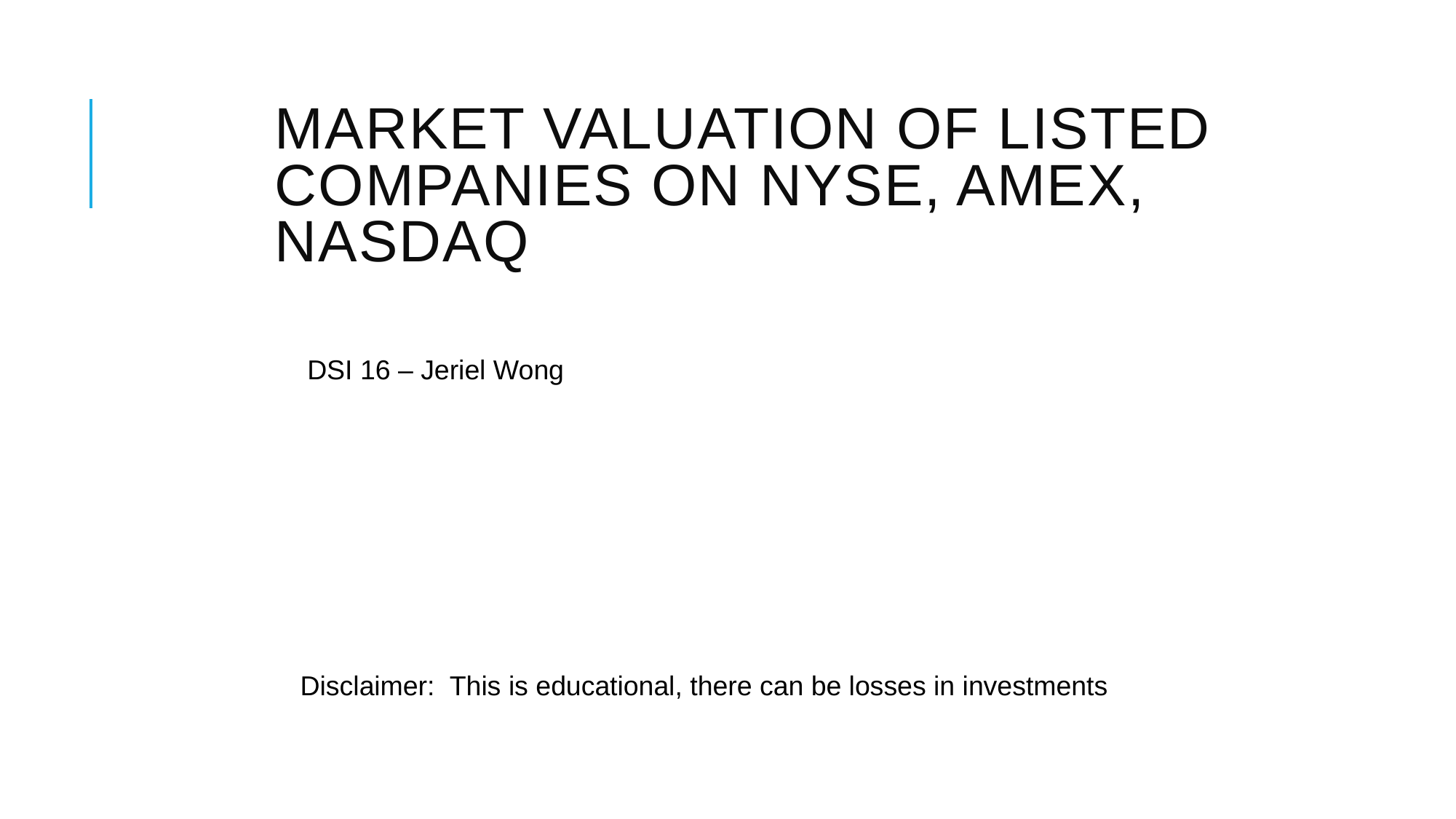

# Market Valuation of Listed Companies on NYSE, AMEX, NASDAQ
DSI 16 – Jeriel Wong
Disclaimer:  This is educational, there can be losses in investments